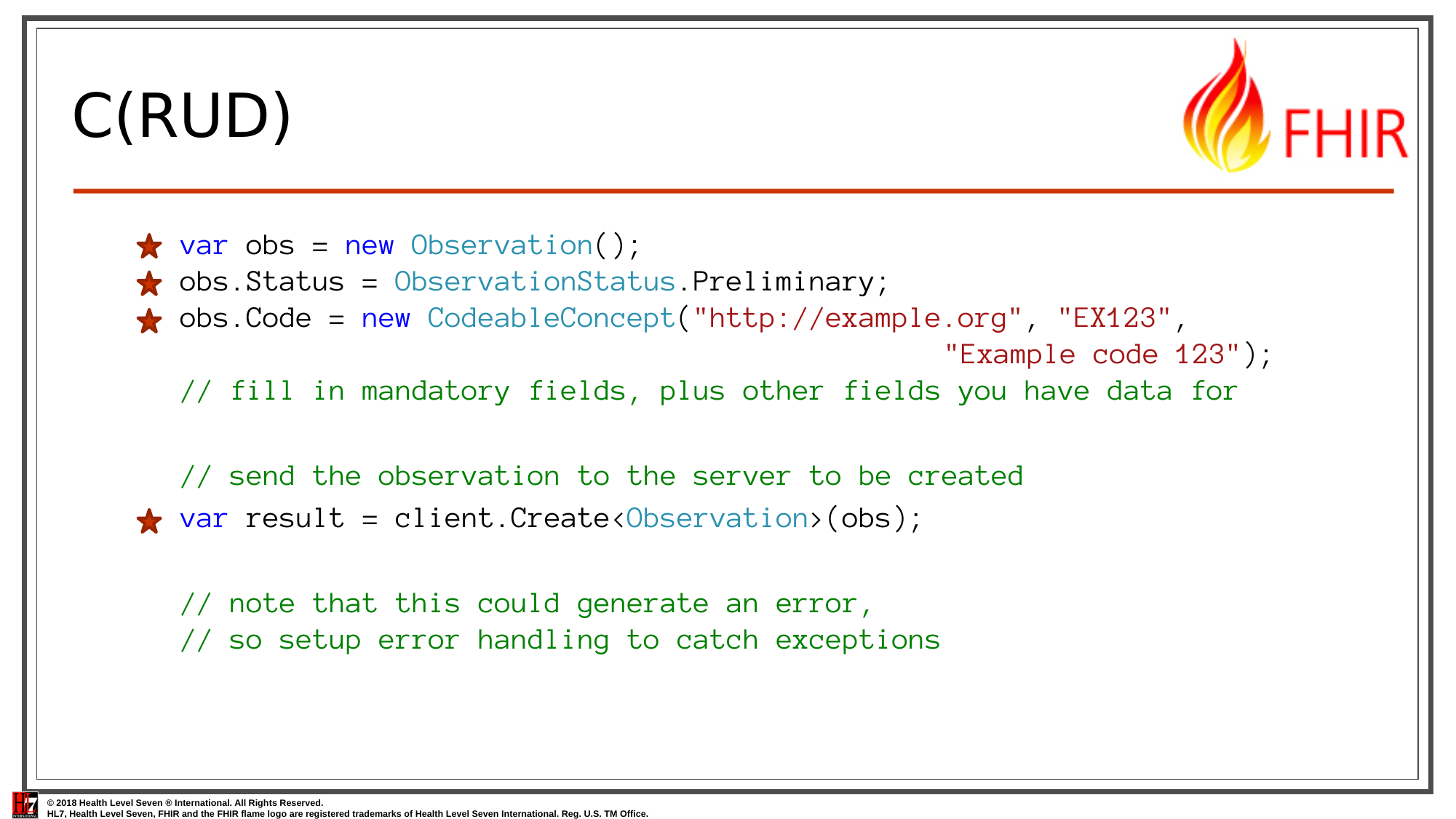

# C(RUD)
	var obs = new Observation();
 	obs.Status = ObservationStatus.Preliminary;
	obs.Code = new CodeableConcept("http://example.org", "EX123",
								"Example code 123");
	// fill in mandatory fields, plus other fields you have data for

	// send the observation to the server to be created
	var result = client.Create<Observation>(obs);

	// note that this could generate an error,
	// so setup error handling to catch exceptions